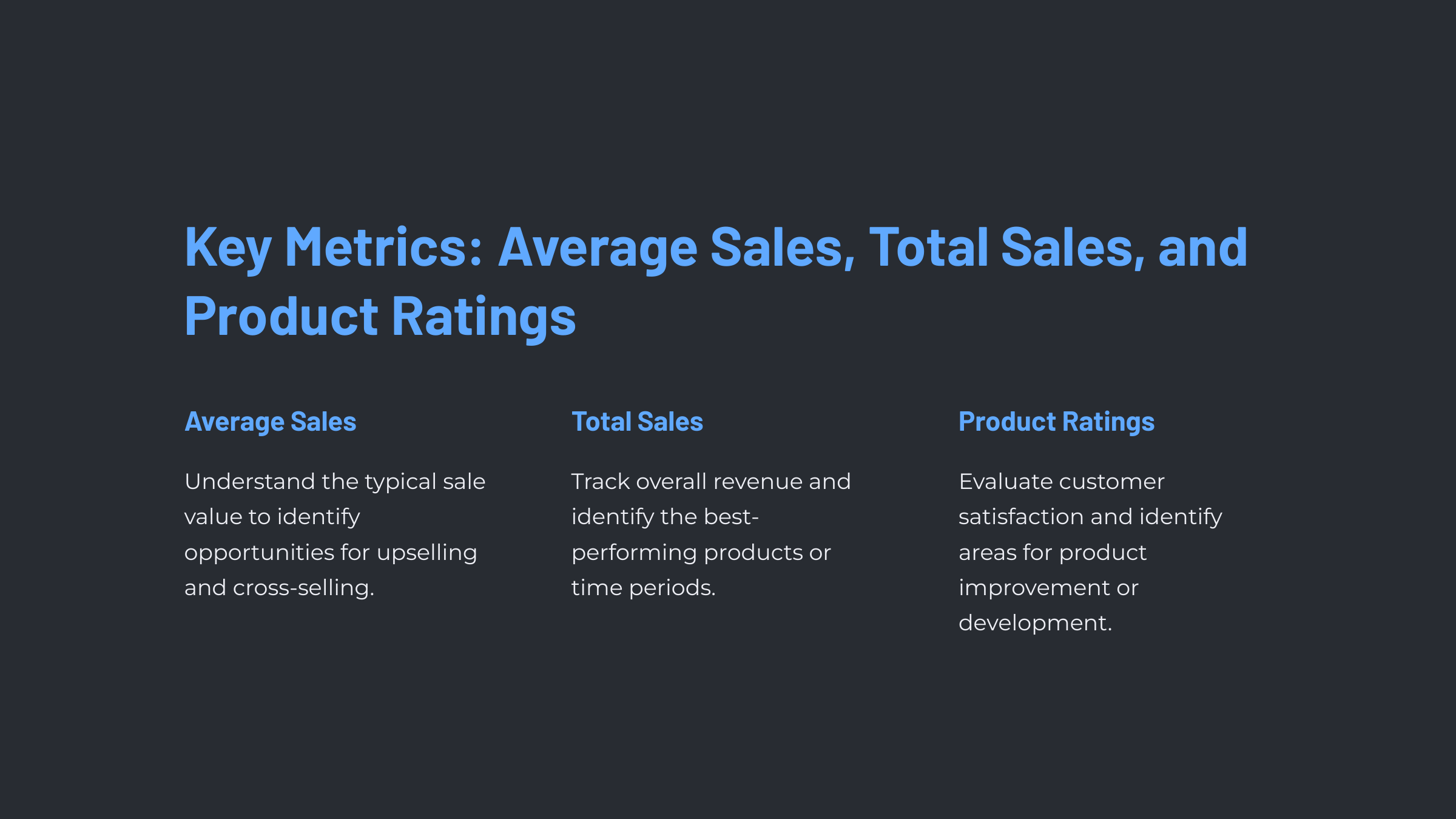

Key Metrics: Average Sales, Total Sales, and Product Ratings
Average Sales
Total Sales
Product Ratings
Understand the typical sale value to identify opportunities for upselling and cross-selling.
Track overall revenue and identify the best-performing products or time periods.
Evaluate customer satisfaction and identify areas for product improvement or development.